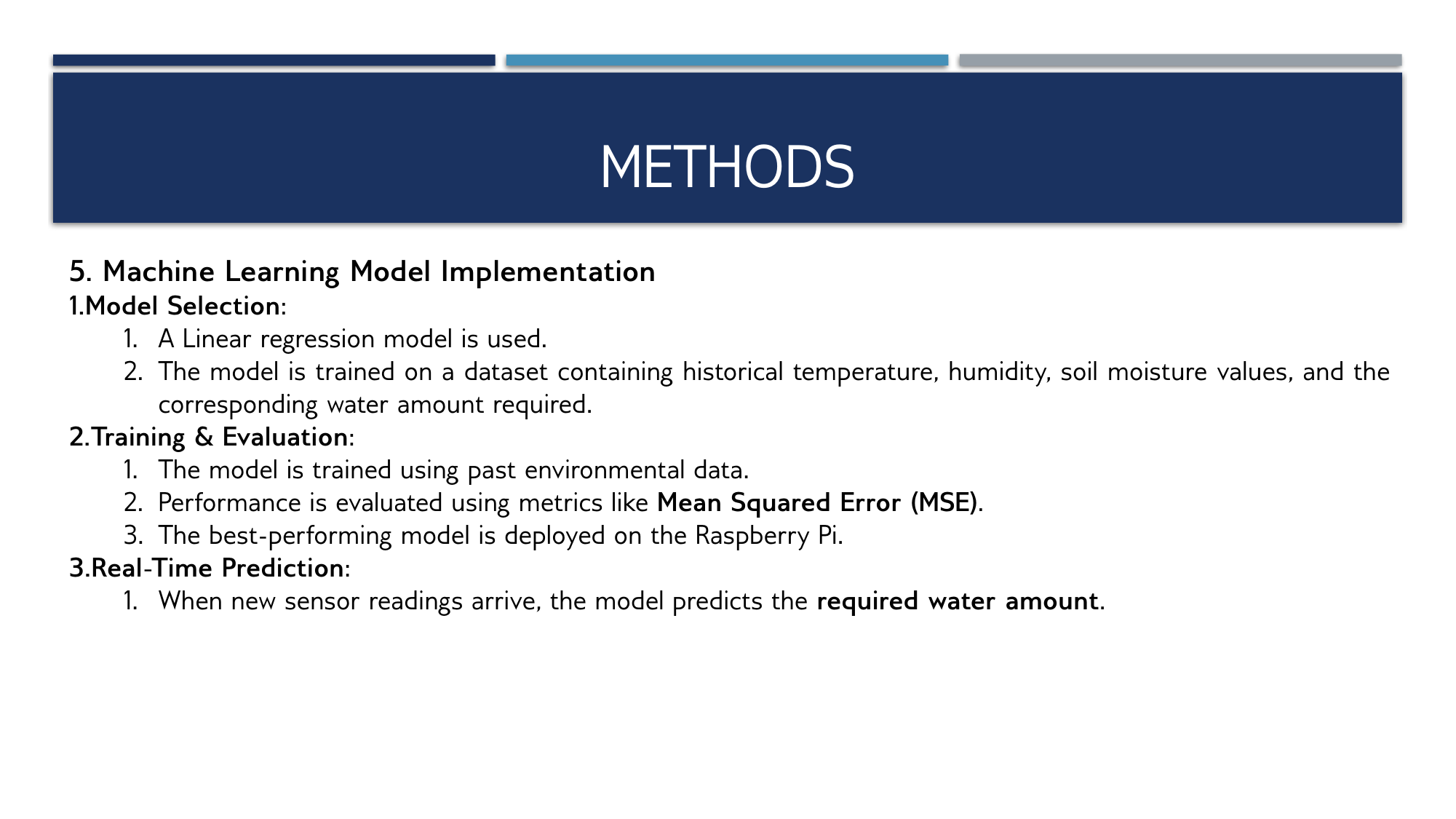

# METHODS
5. Machine Learning Model Implementation
Model Selection:
A Linear regression model is used.
The model is trained on a dataset containing historical temperature, humidity, soil moisture values, and the corresponding water amount required.
Training & Evaluation:
The model is trained using past environmental data.
Performance is evaluated using metrics like Mean Squared Error (MSE).
The best-performing model is deployed on the Raspberry Pi.
Real-Time Prediction:
When new sensor readings arrive, the model predicts the required water amount.